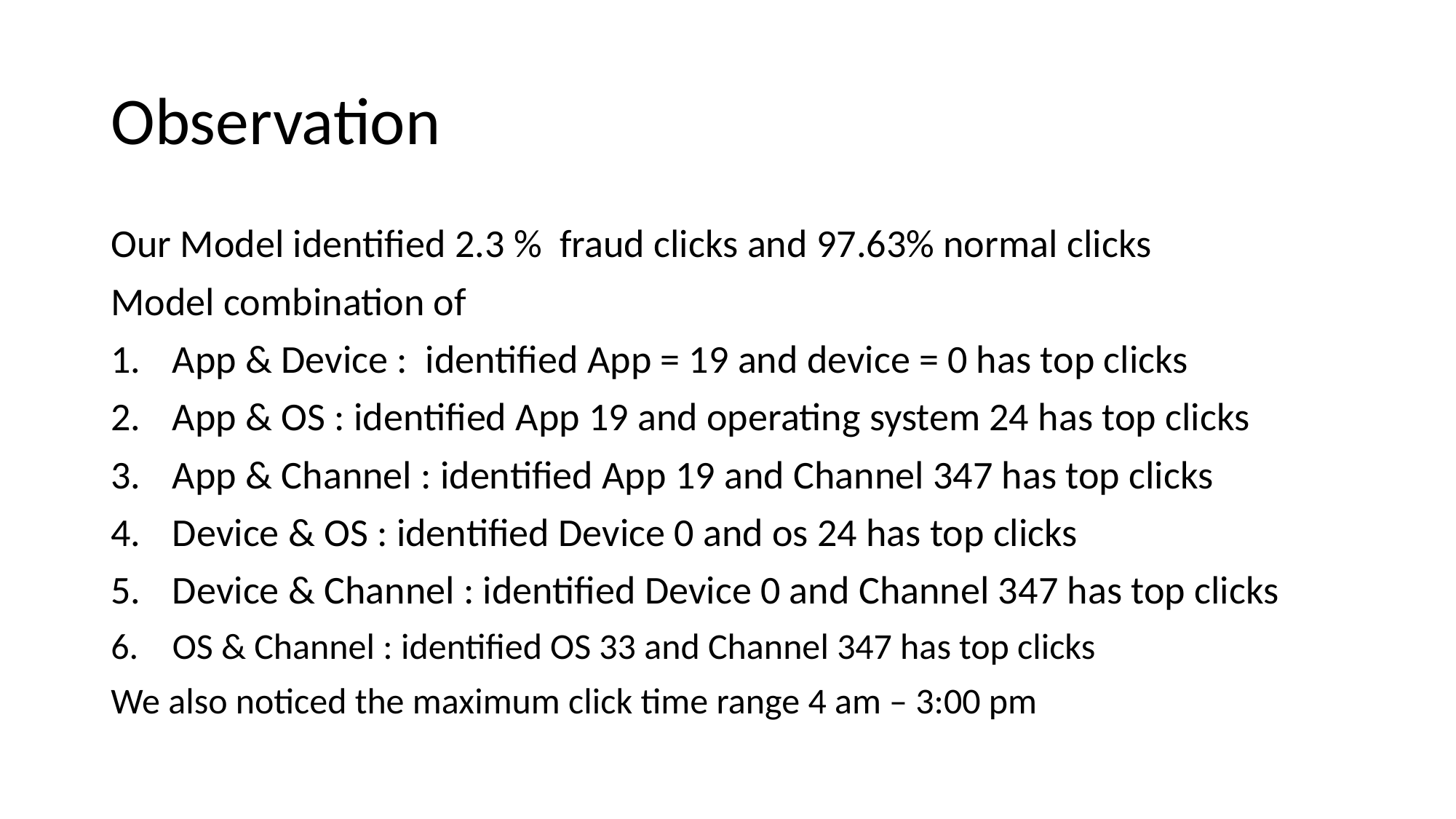

# Observation
Our Model identified 2.3 %  fraud clicks and 97.63% normal clicks
Model combination of
App & Device :  identified App = 19 and device = 0 has top clicks
App & OS : identified App 19 and operating system 24 has top clicks
App & Channel : identified App 19 and Channel 347 has top clicks
Device & OS : identified Device 0 and os 24 has top clicks
Device & Channel : identified Device 0 and Channel 347 has top clicks
OS & Channel : identified OS 33 and Channel 347 has top clicks
We also noticed the maximum click time range 4 am – 3:00 pm